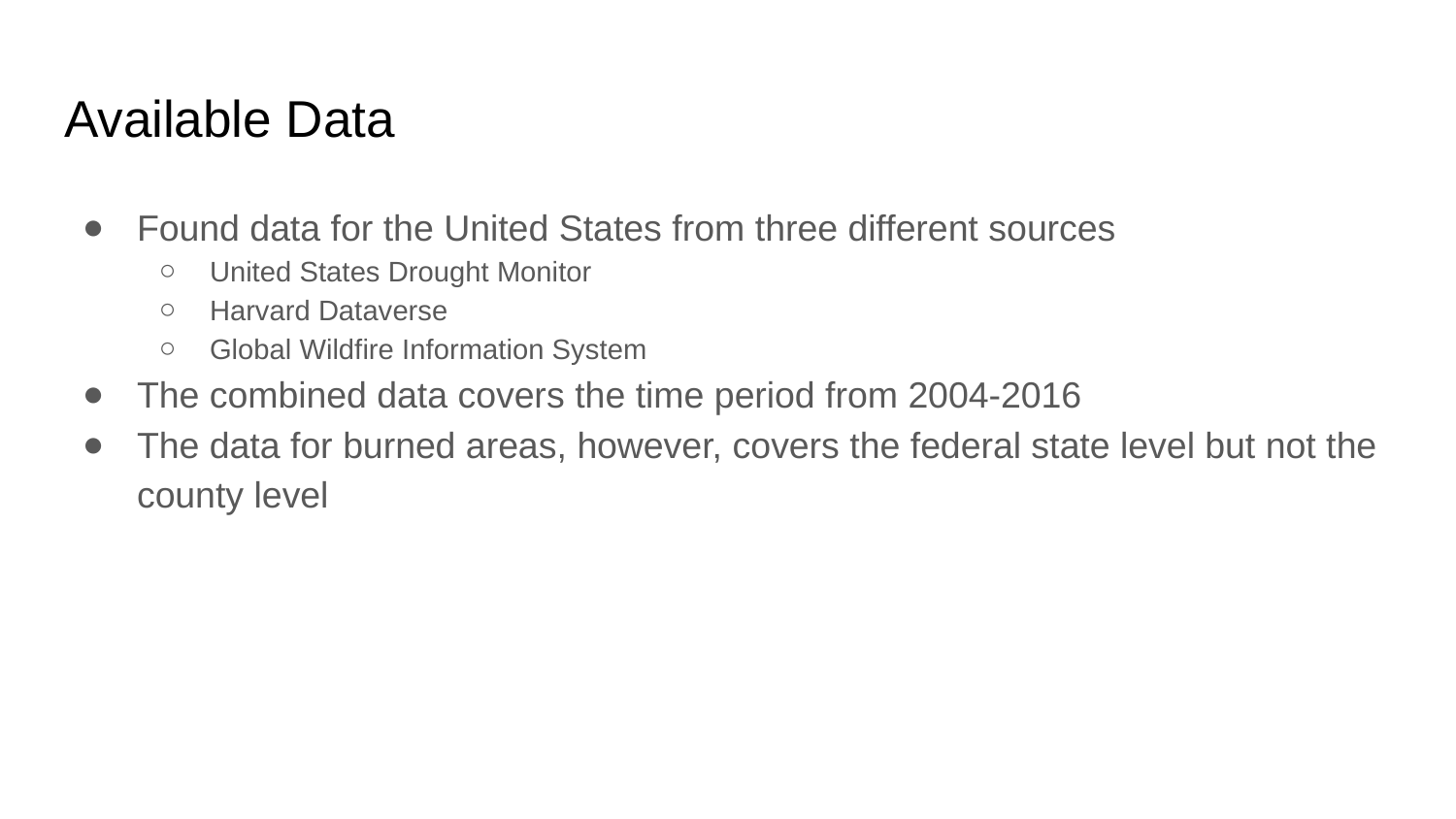

# Available Data
Found data for the United States from three different sources
United States Drought Monitor
Harvard Dataverse
Global Wildfire Information System
The combined data covers the time period from 2004-2016
The data for burned areas, however, covers the federal state level but not the county level